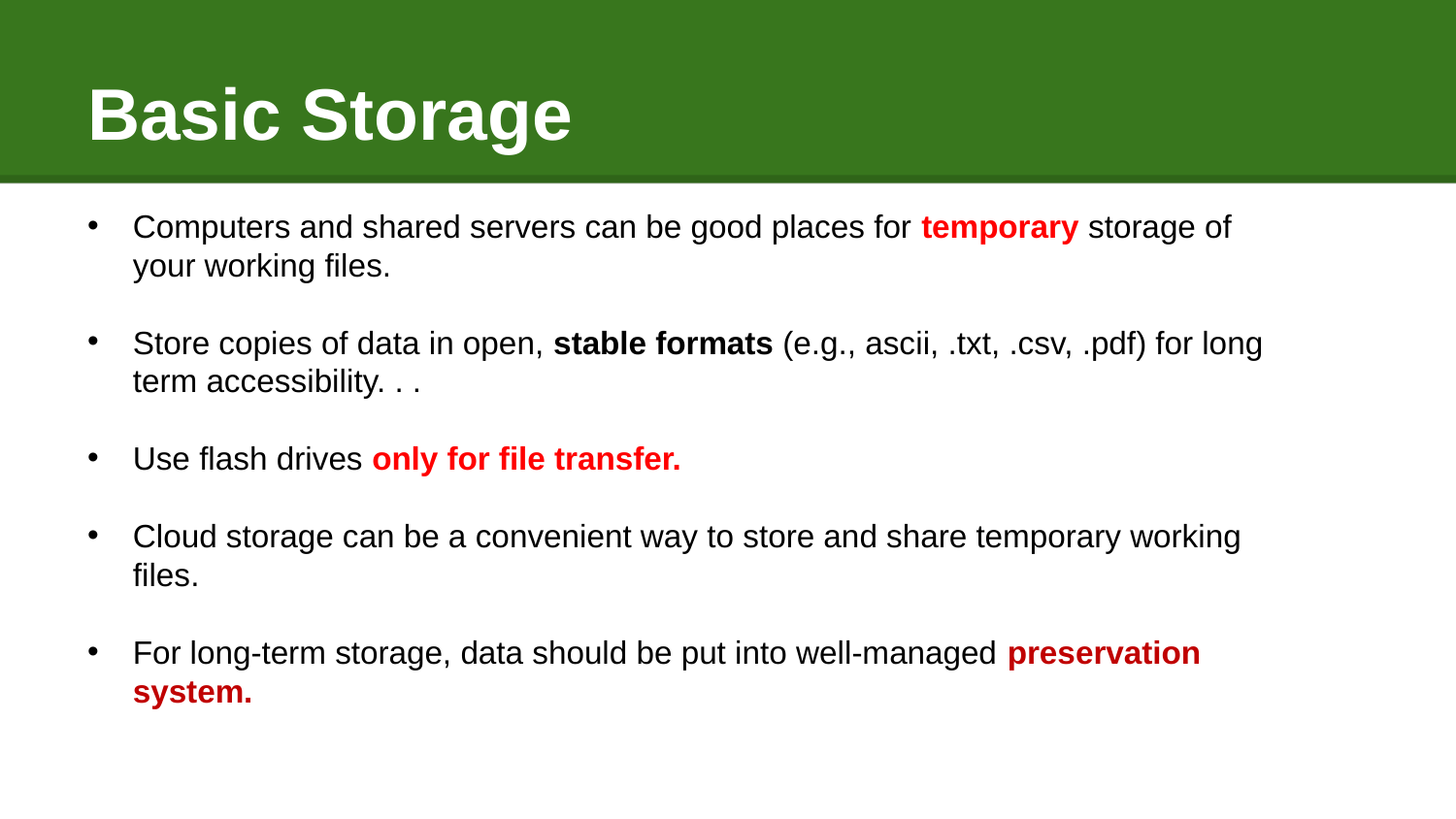

# Basic Storage
Computers and shared servers can be good places for temporary storage of your working files.

Store copies of data in open, stable formats (e.g., ascii, .txt, .csv, .pdf) for long term accessibility. . .

Use flash drives only for file transfer.

Cloud storage can be a convenient way to store and share temporary working files.

For long-term storage, data should be put into well-managed preservation system.